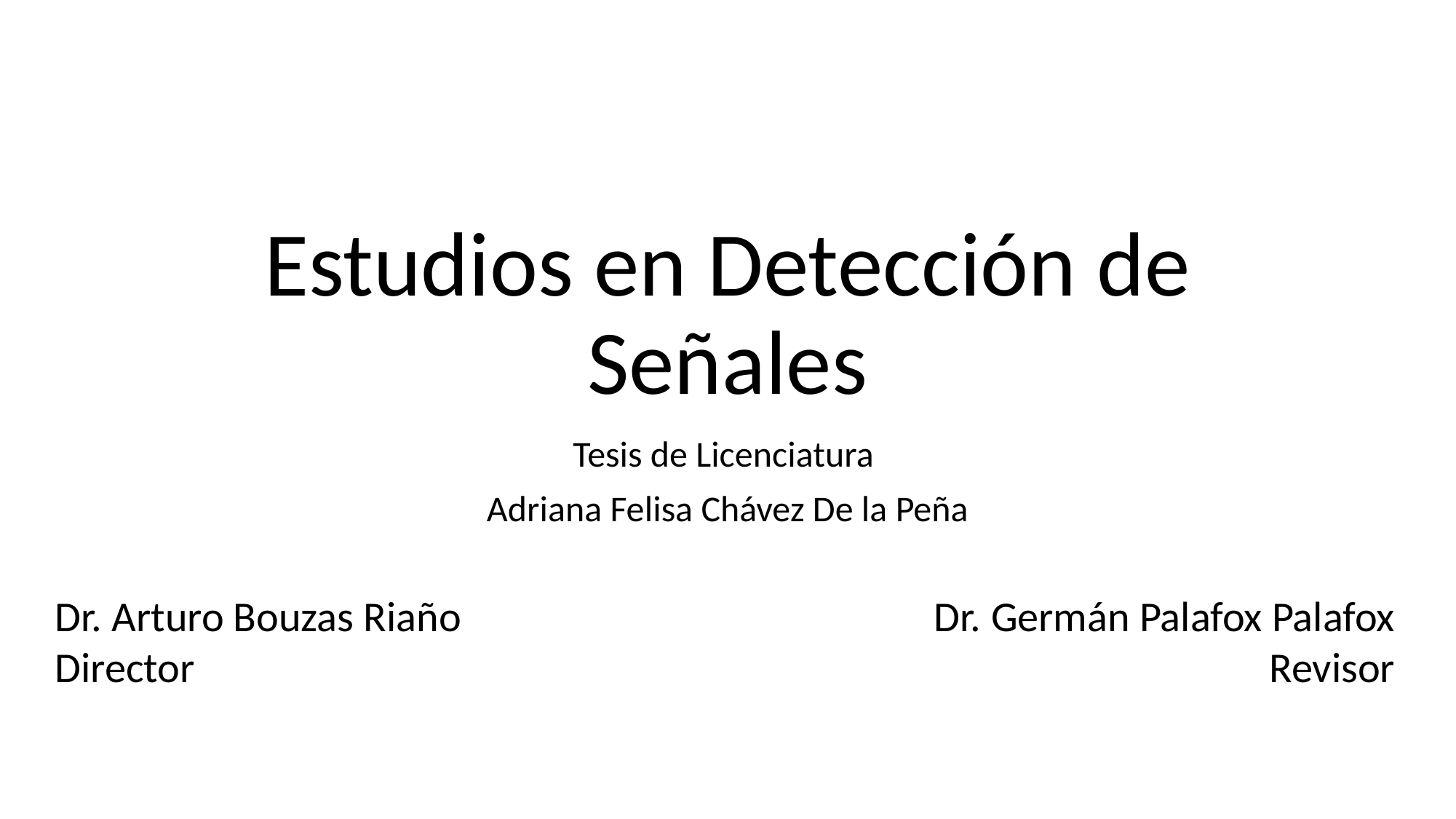

# Estudios en Detección de Señales
Tesis de Licenciatura
Adriana Felisa Chávez De la Peña

Dr. Arturo Bouzas Riaño
Director

Dr. Germán Palafox Palafox
Revisor